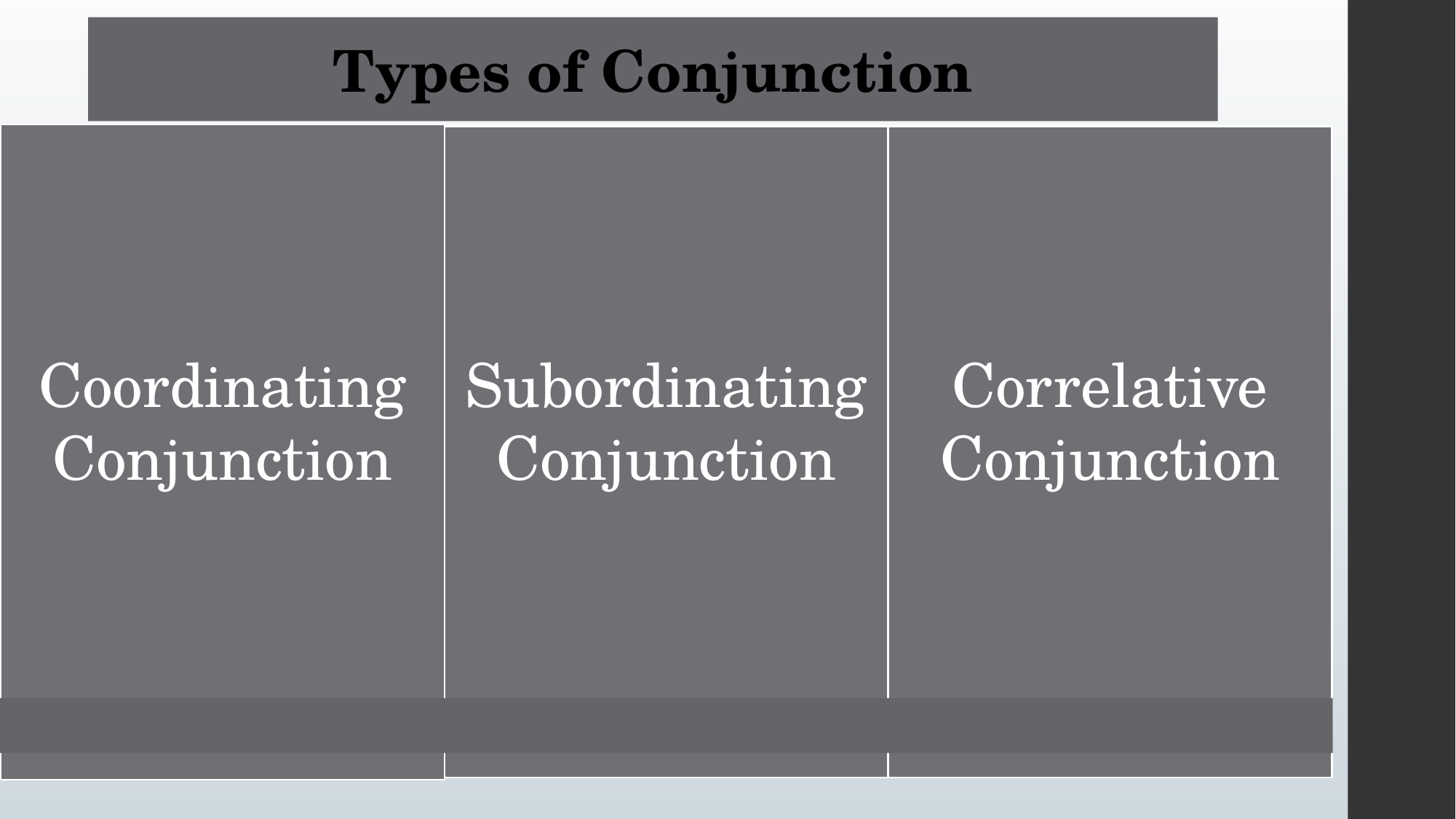

Types of Conjunction
Coordinating Conjunction

Subordinating Conjunction

Correlative Conjunction